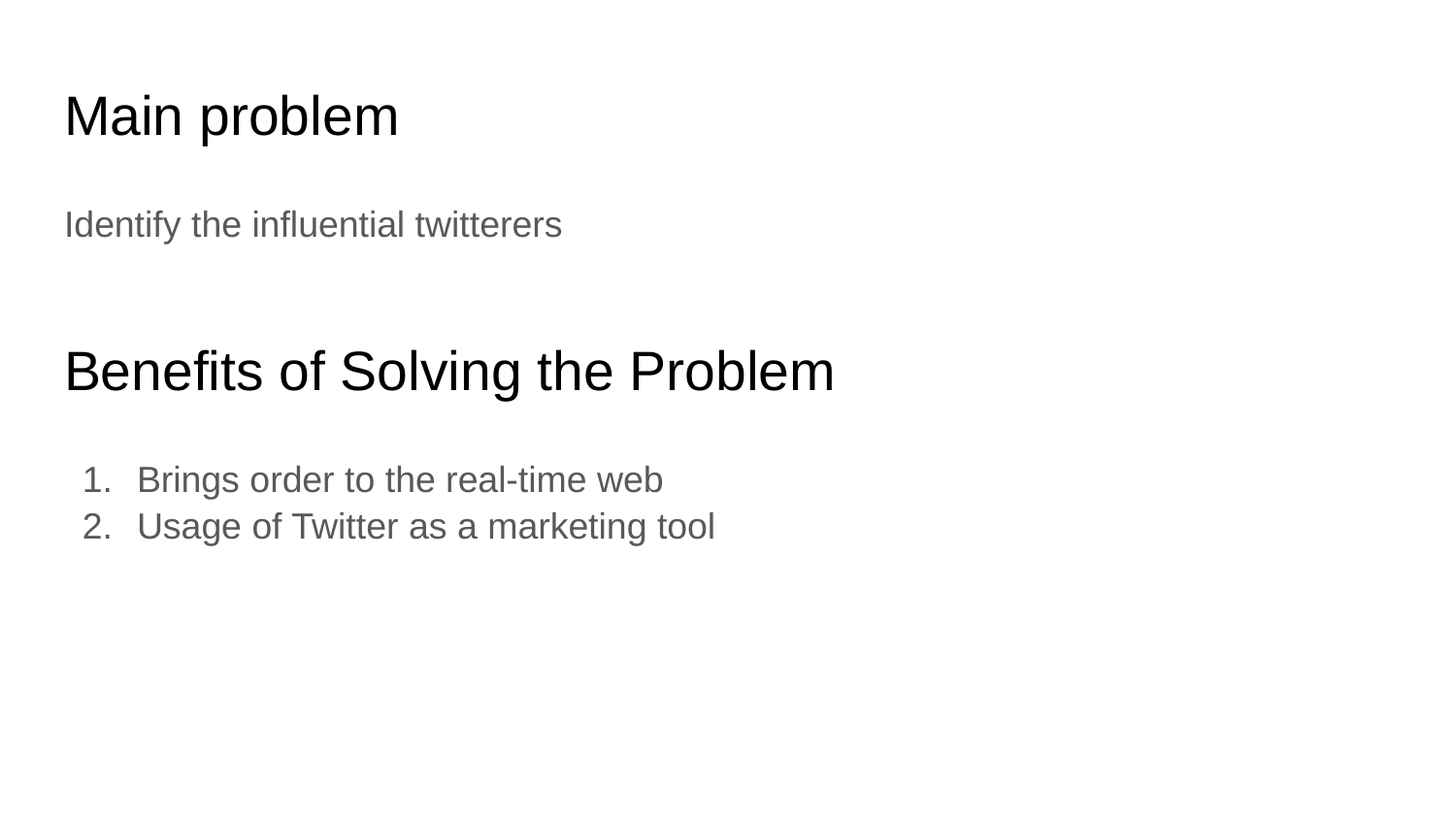

# Main problem
Identify the influential twitterers
Benefits of Solving the Problem
Brings order to the real-time web
Usage of Twitter as a marketing tool